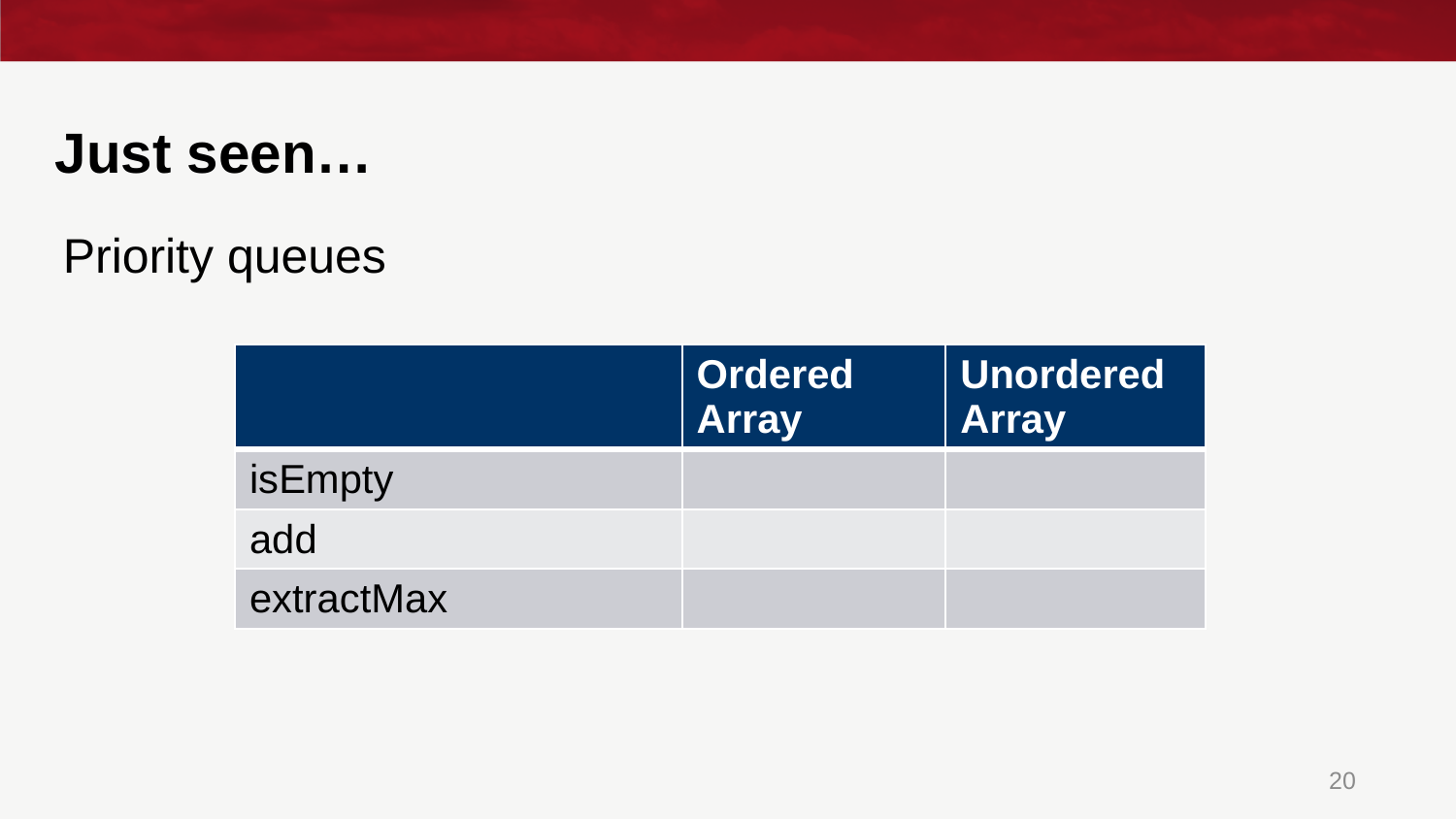

# Just seen…
Priority queues
|  | Ordered Array | Unordered Array |
| --- | --- | --- |
| isEmpty |  |  |
| add |  |  |
| extractMax |  |  |